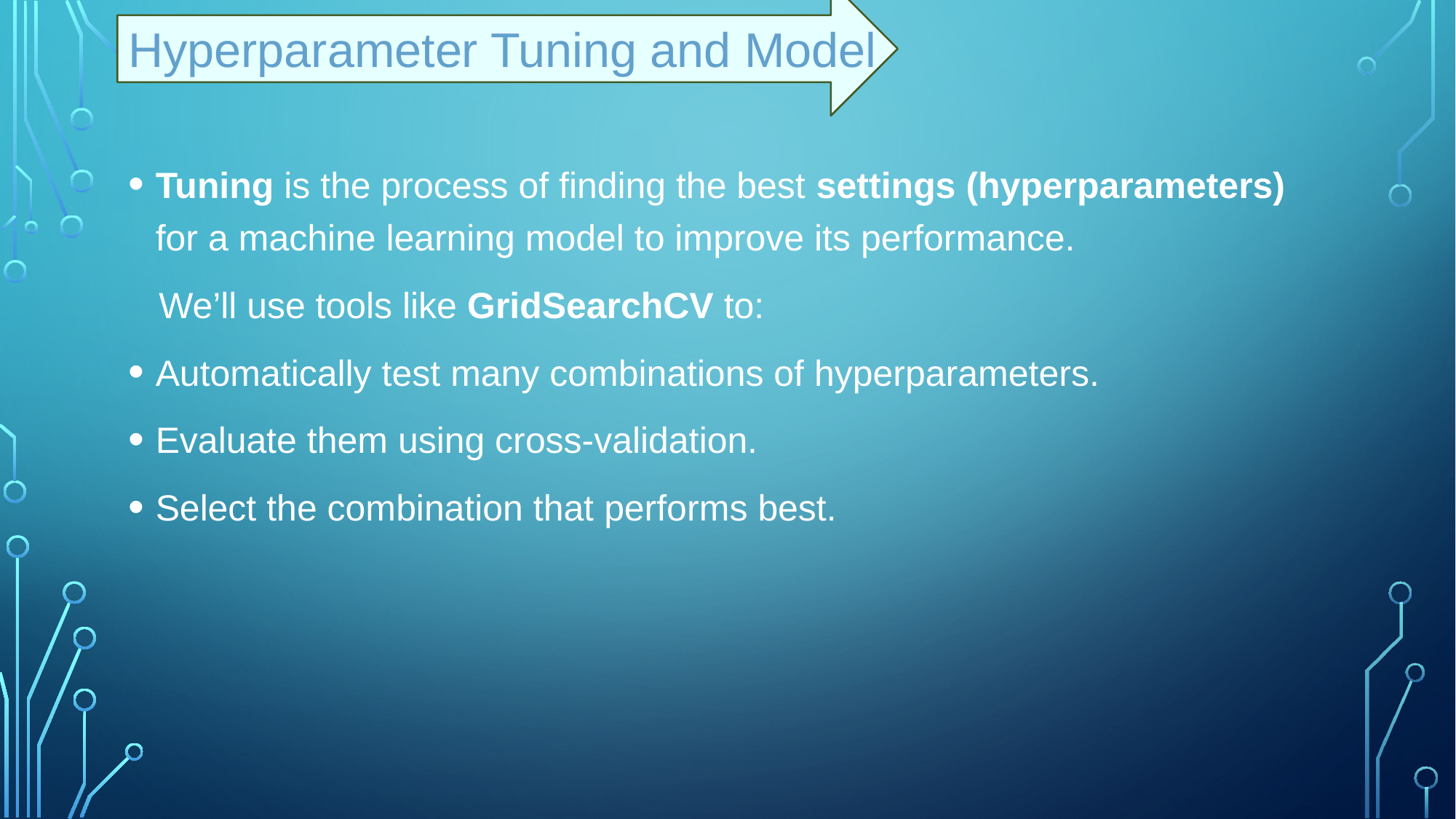

Hyperparameter Tuning and Model
Tuning is the process of finding the best settings (hyperparameters) for a machine learning model to improve its performance.
   We’ll use tools like GridSearchCV to:
Automatically test many combinations of hyperparameters.
Evaluate them using cross-validation.
Select the combination that performs best.